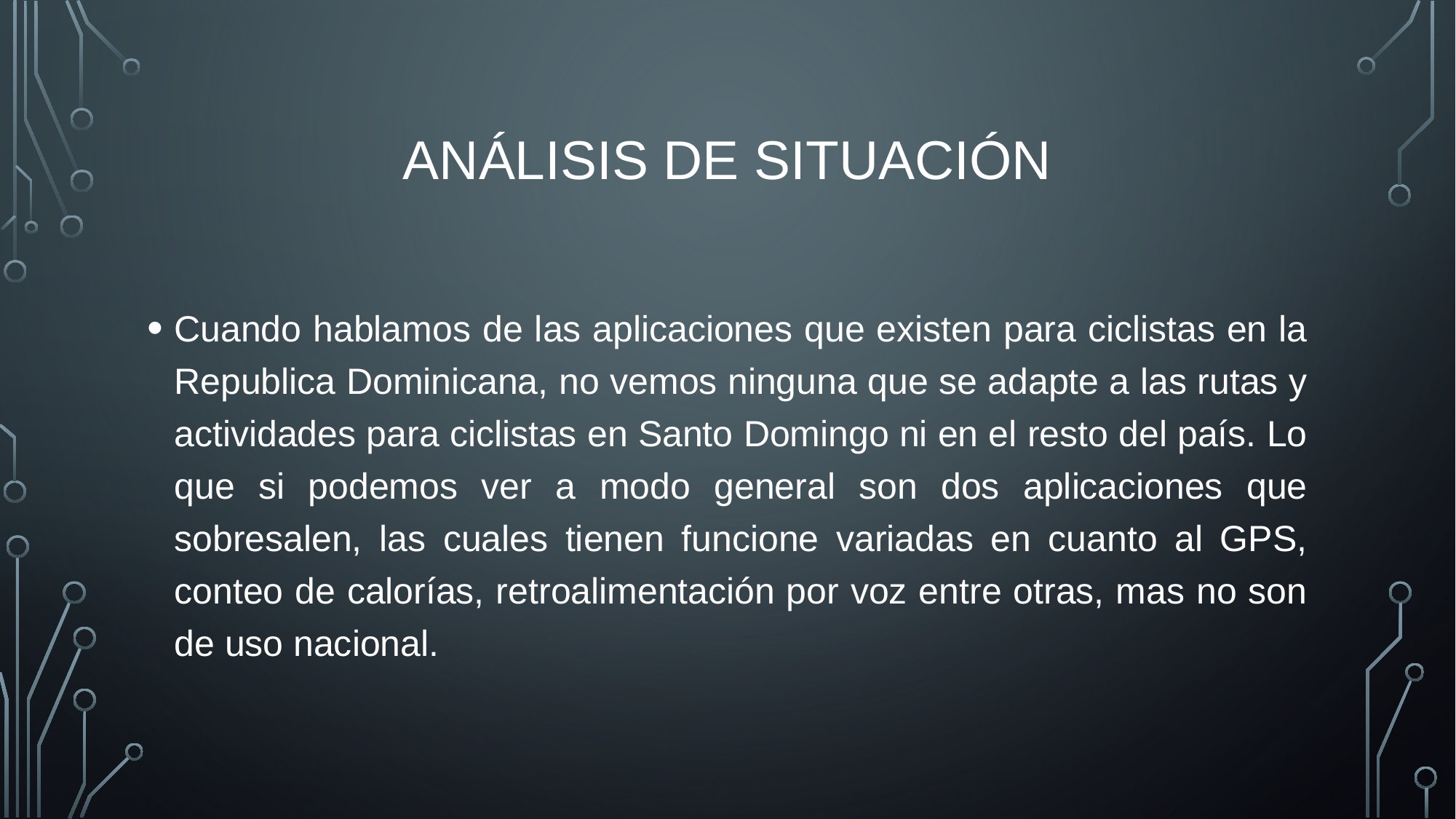

# Análisis de situación
Cuando hablamos de las aplicaciones que existen para ciclistas en la Republica Dominicana, no vemos ninguna que se adapte a las rutas y actividades para ciclistas en Santo Domingo ni en el resto del país. Lo que si podemos ver a modo general son dos aplicaciones que sobresalen, las cuales tienen funcione variadas en cuanto al GPS, conteo de calorías, retroalimentación por voz entre otras, mas no son de uso nacional.